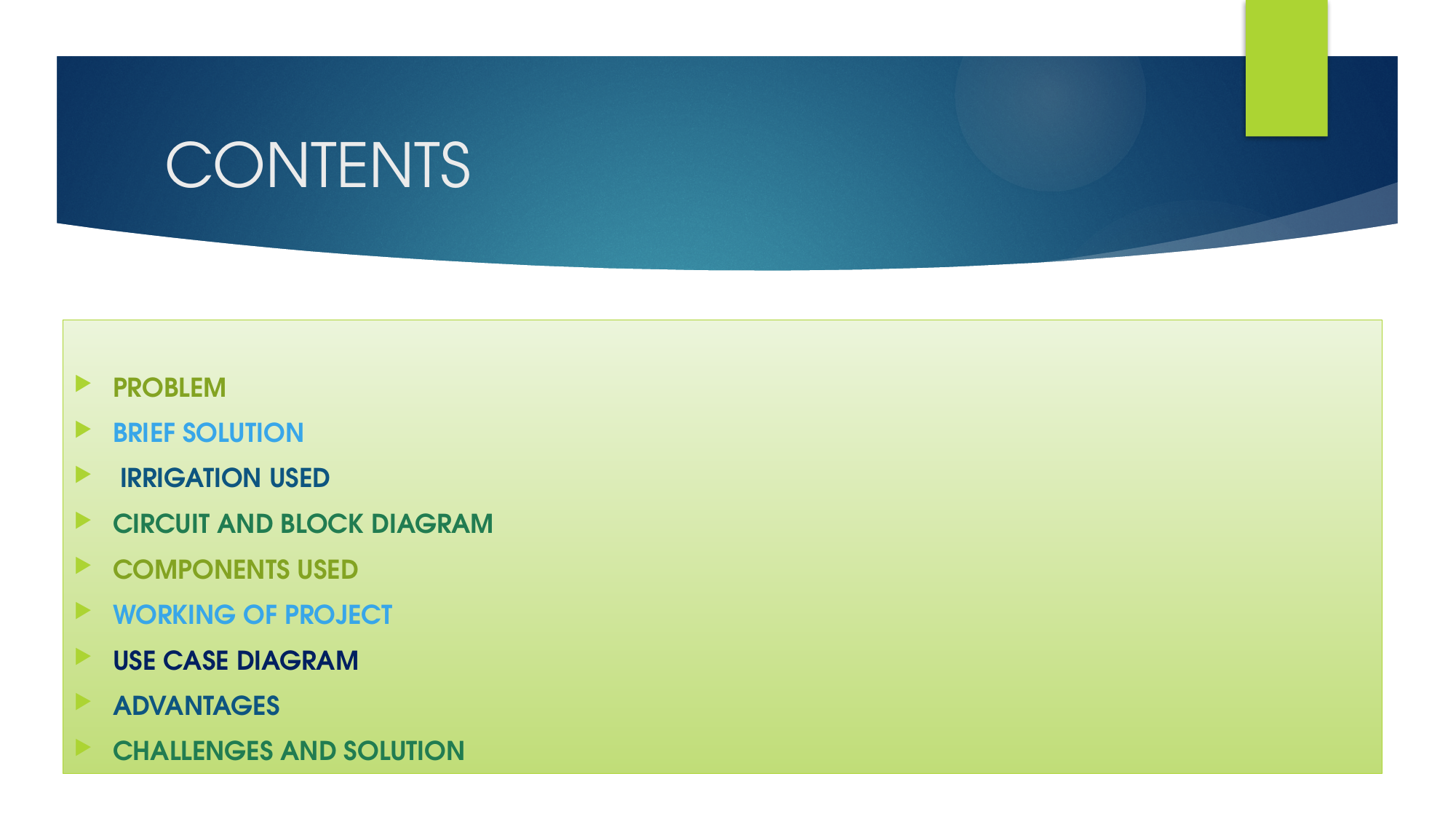

# CONTENTS

PROBLEM
BRIEF SOLUTION
 IRRIGATION USED
CIRCUIT AND BLOCK DIAGRAM
COMPONENTS USED
WORKING OF PROJECT
USE CASE DIAGRAM
ADVANTAGES
CHALLENGES AND SOLUTION